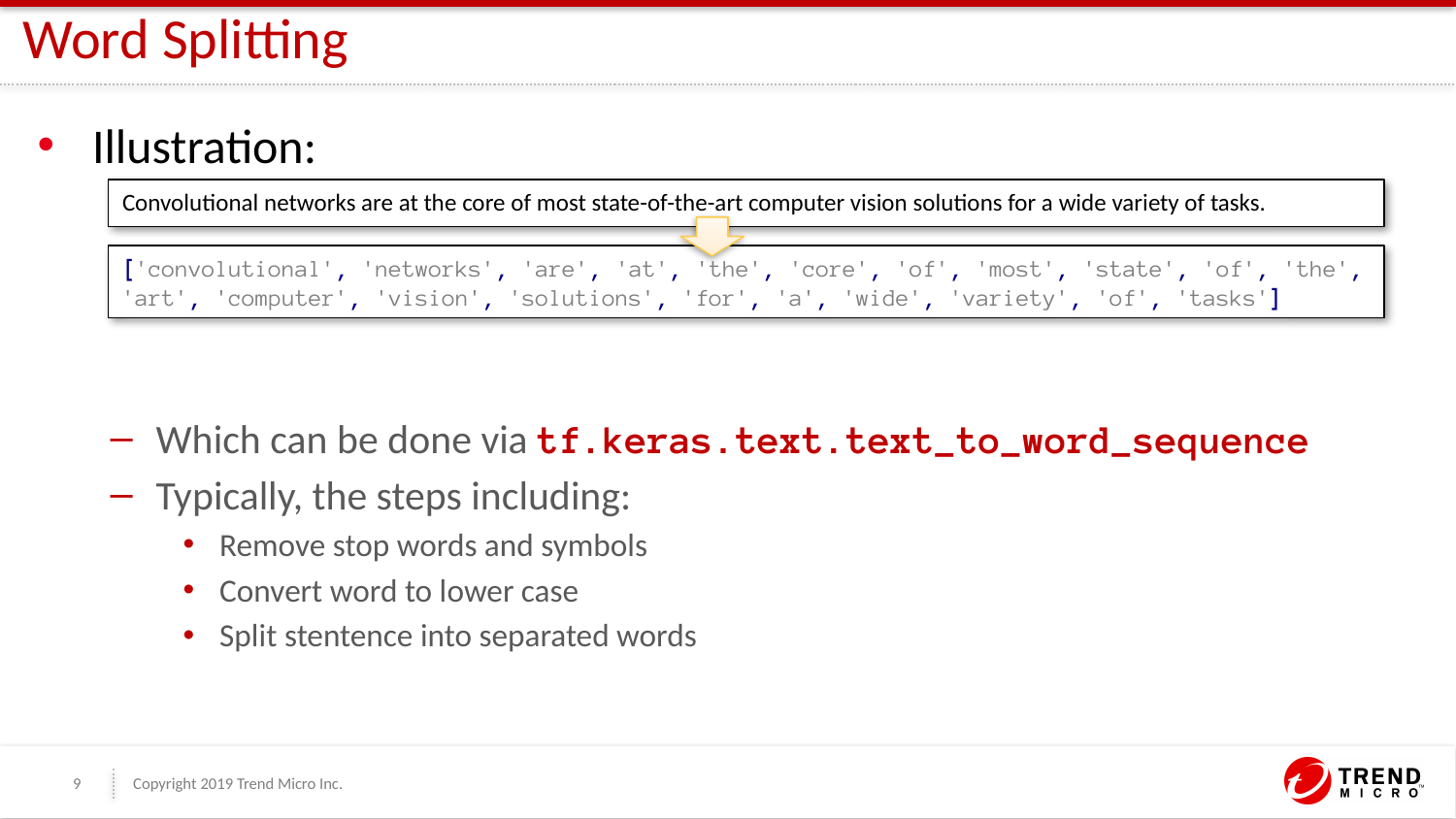

# Word Splitting
Illustration:

Which can be done via tf.keras.text.text_to_word_sequence
Typically, the steps including:
Remove stop words and symbols
Convert word to lower case
Split stentence into separated words
Convolutional networks are at the core of most state-of-the-art computer vision solutions for a wide variety of tasks.

['convolutional', 'networks', 'are', 'at', 'the', 'core', 'of', 'most', 'state', 'of', 'the', 'art', 'computer', 'vision', 'solutions', 'for', 'a', 'wide', 'variety', 'of', 'tasks']